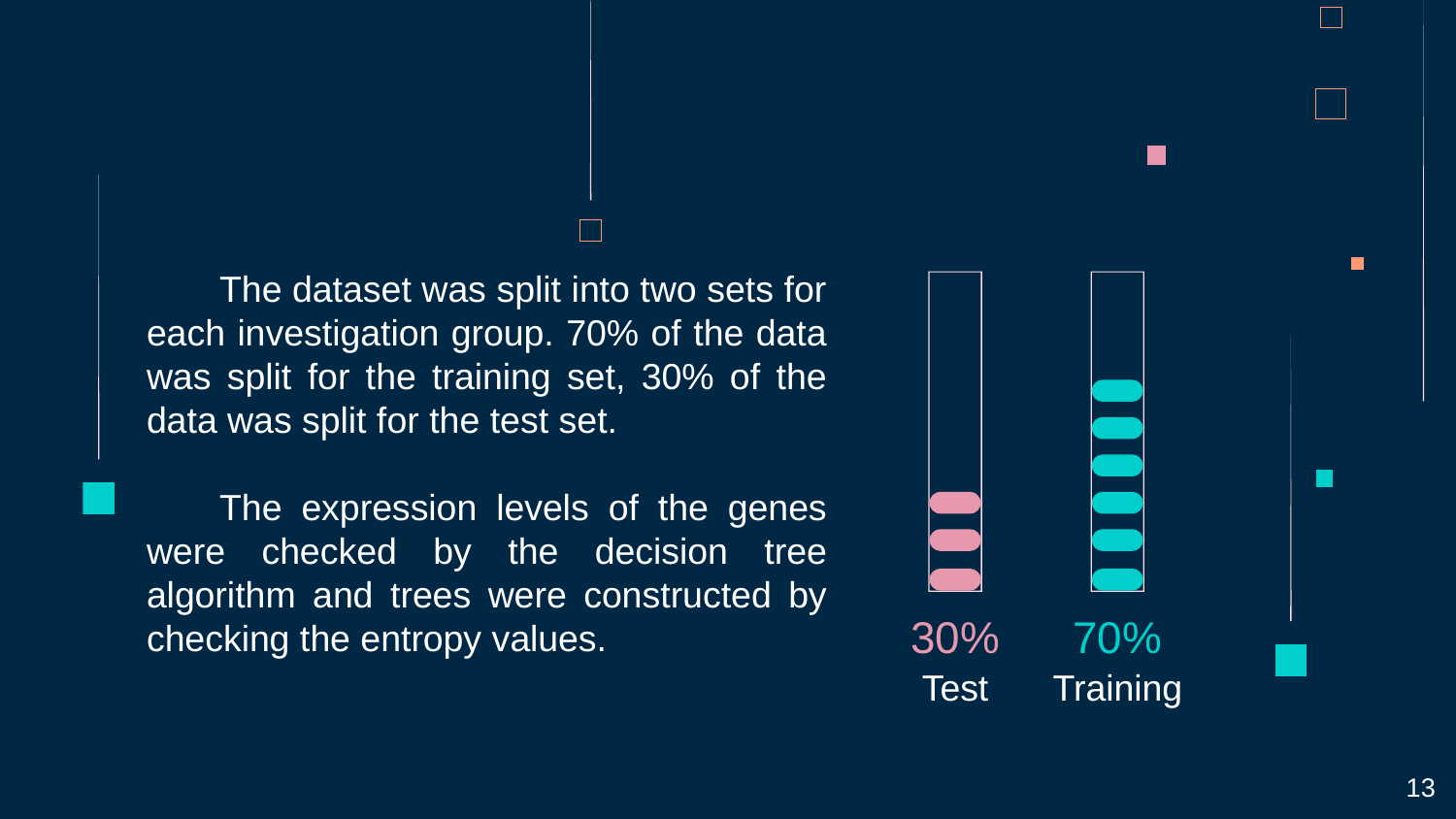

Тhe dataset was split into two sets for each investigation group. 70% of the data was split for the training set, 30% of the data was split for the test set.

The expression levels of the genes were checked by the decision tree algorithm and trees were constructed by checking the entropy values.

30%
70%
Test
Training
13